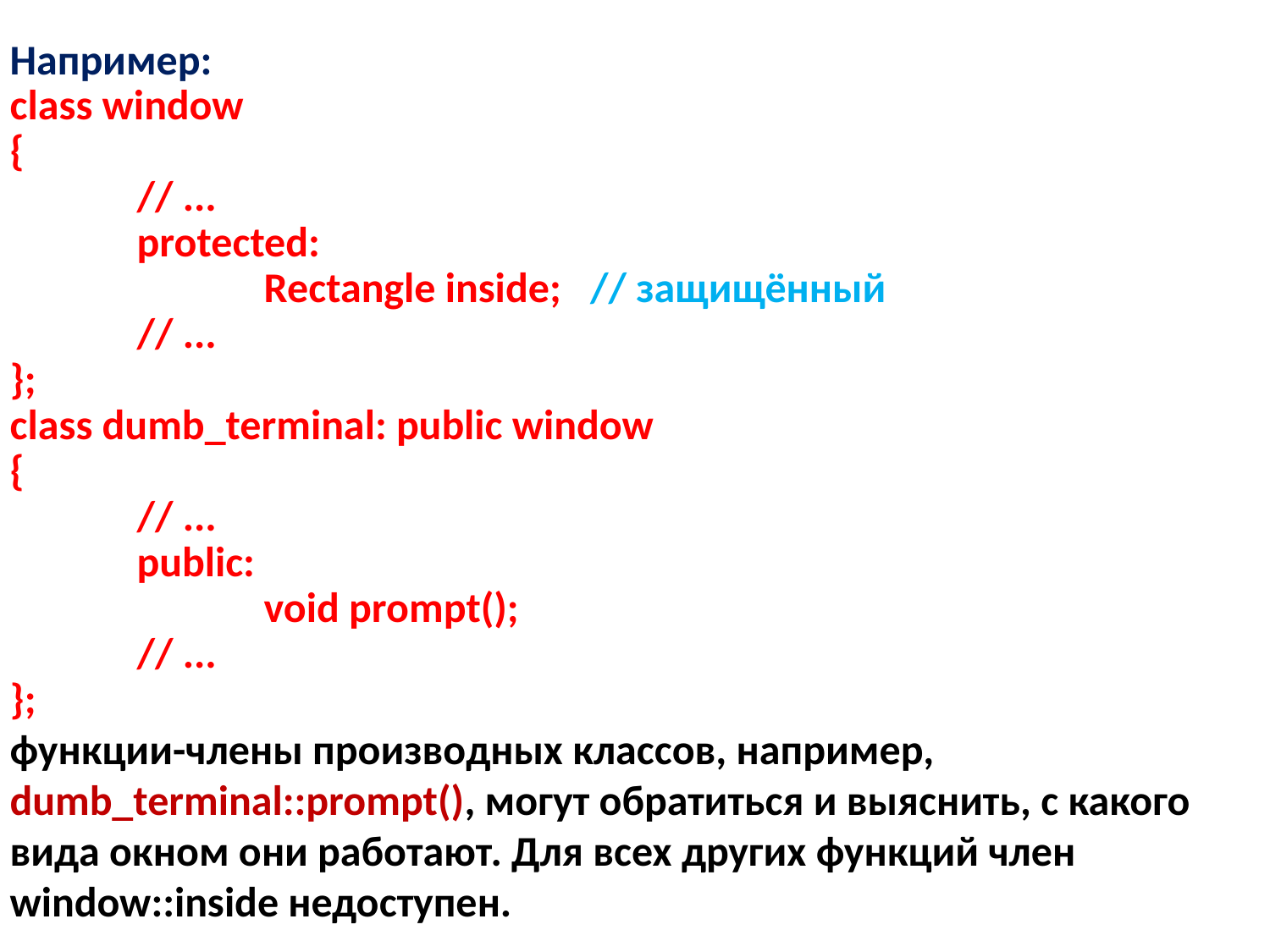

Например:
class window
{
	// ...
 	protected:
		Rectangle inside;   // защищённый
	// ...
};
class dumb_terminal: public window
{
	// ...
	public:
		void prompt();
	// ...
};
функции-члены производных классов, например, dumb_terminal::prompt(), могут обратиться и выяснить, с какого вида окном они работают. Для всех других функций член window::inside недоступен.